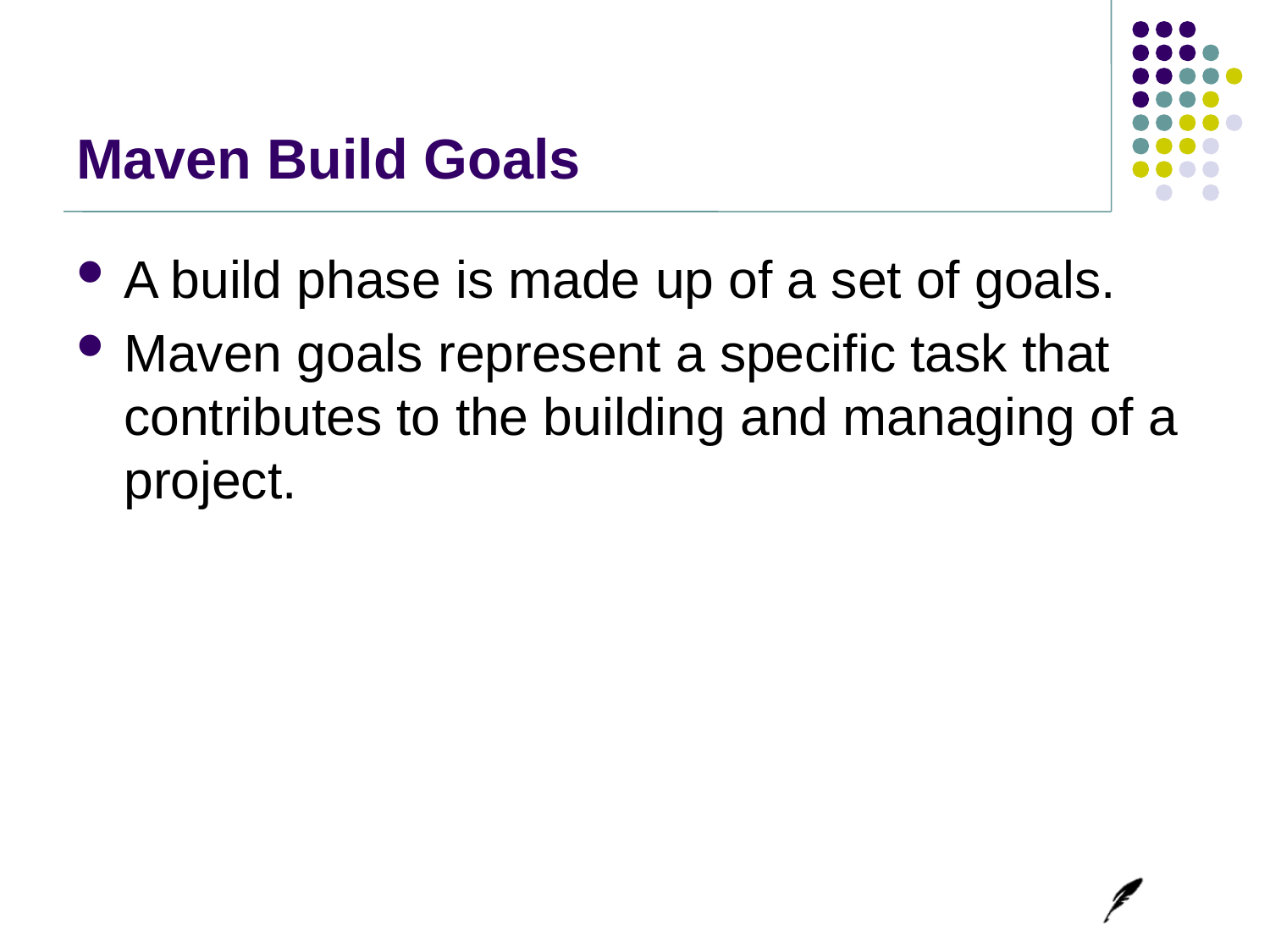

# Maven Build Goals
A build phase is made up of a set of goals.
Maven goals represent a specific task that contributes to the building and managing of a project.